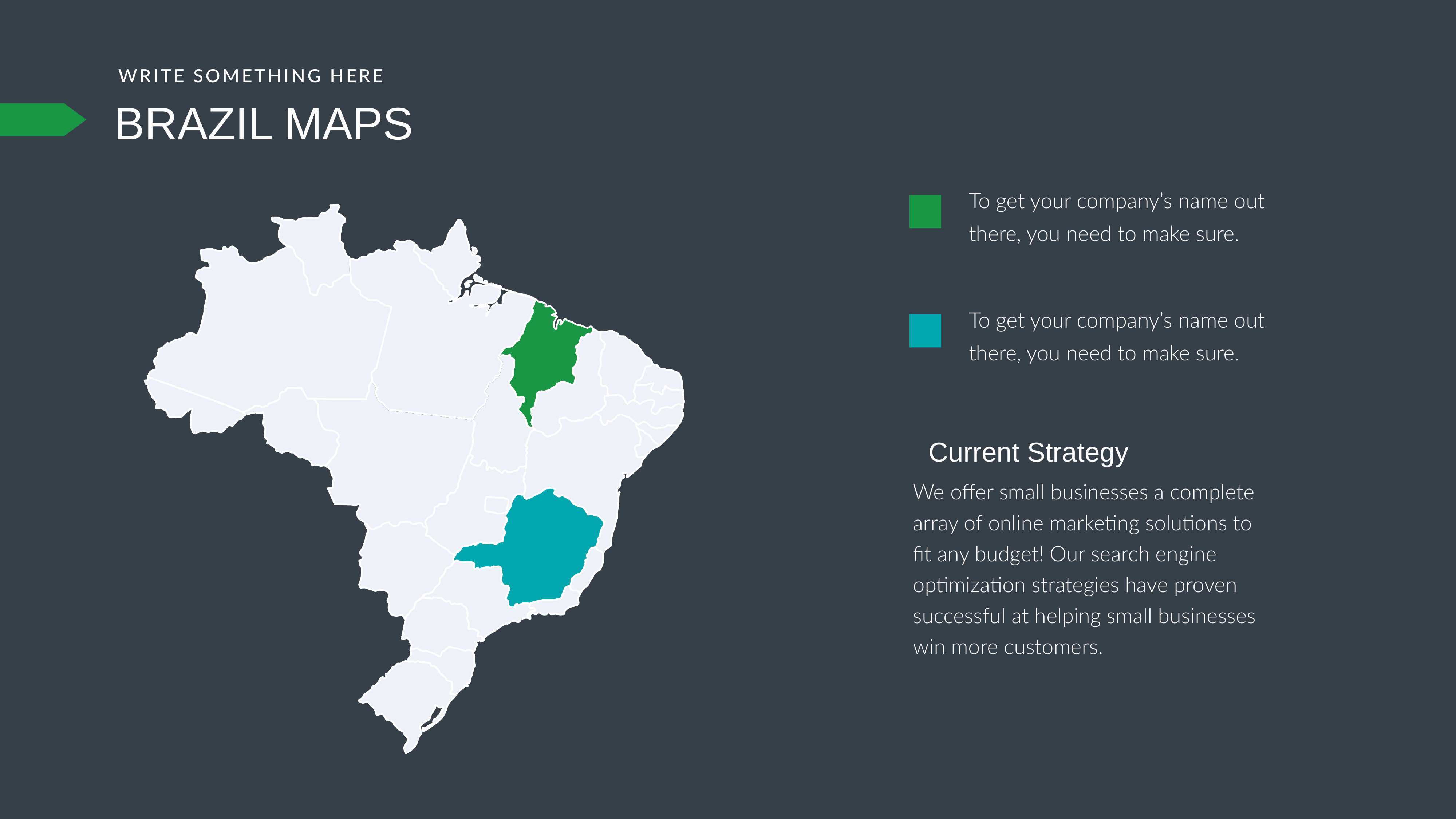

WRITE SOMETHING HERE
BRAZIL MAPS

To get your company’s name out there, you need to make sure.

To get your company’s name out there, you need to make sure.

Current Strategy
We offer small businesses a complete array of online marketing solutions to fit any budget! Our search engine optimization strategies have proven successful at helping small businesses win more customers.